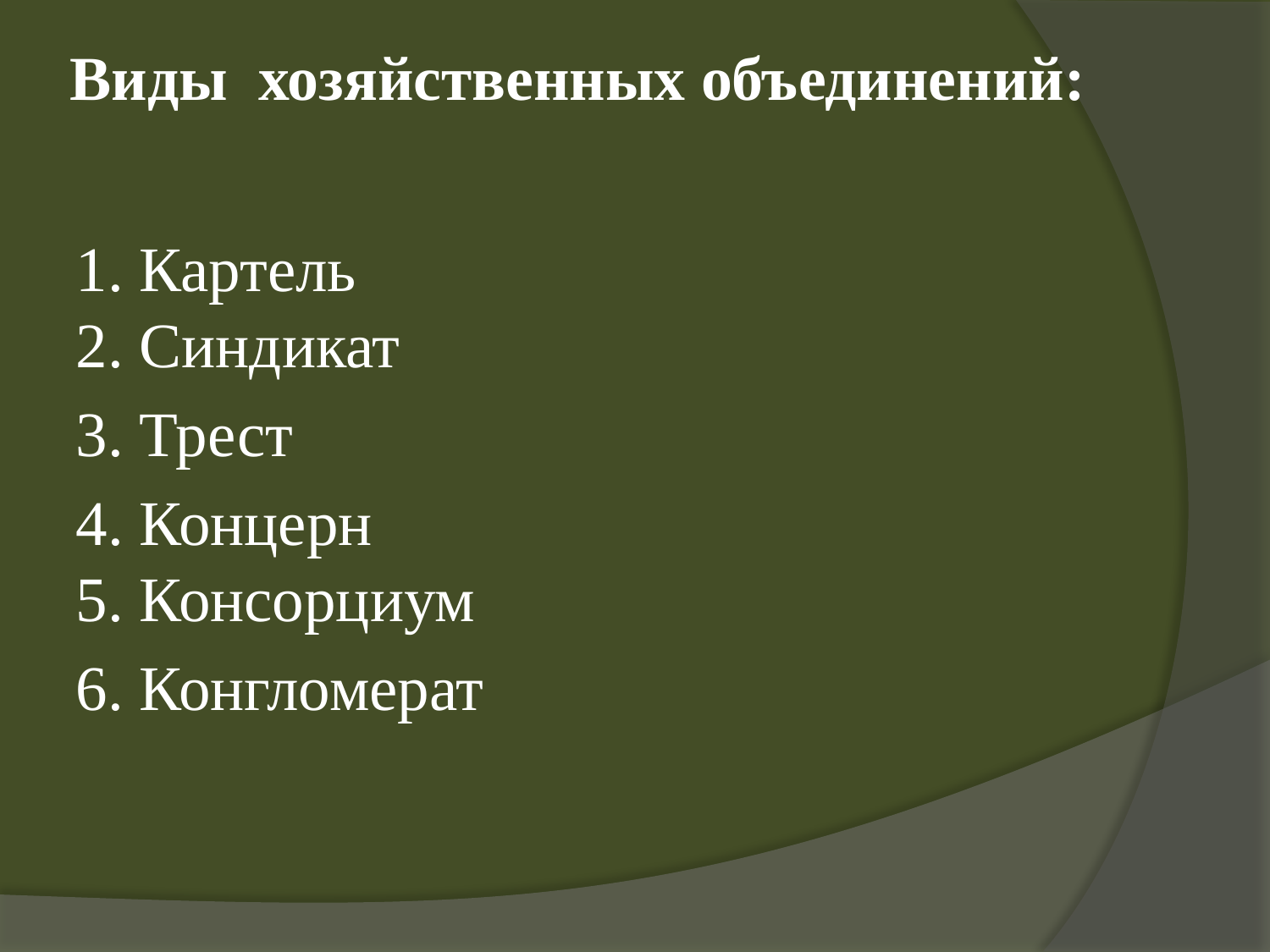

# Виды  хозяйственных объединений:
1. Картель
2. Синдикат
3. Трест
4. Концерн
5. Консорциум
6. Конгломерат